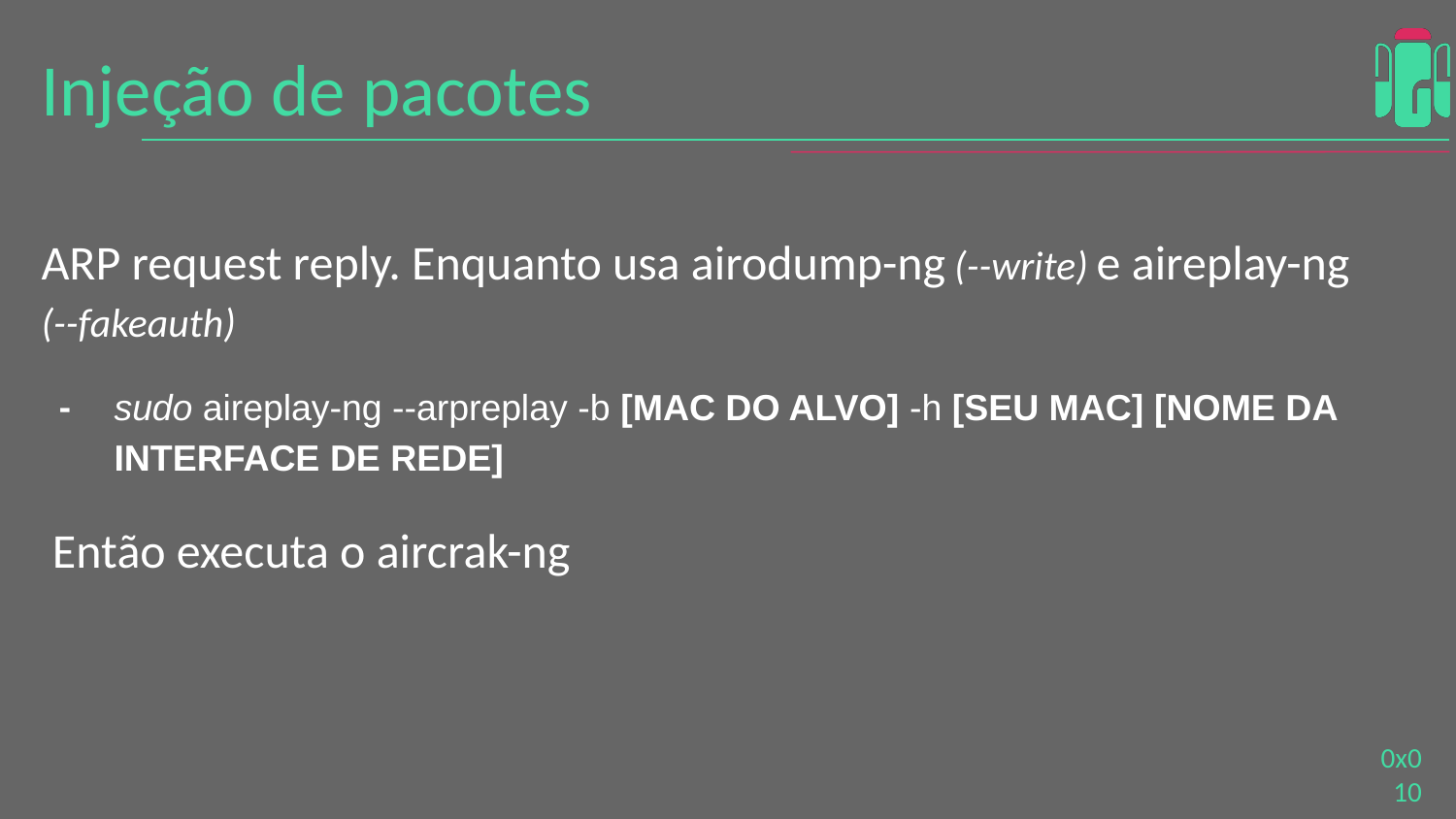

# Injeção de pacotes
ARP request reply. Enquanto usa airodump-ng (--write) e aireplay-ng (--fakeauth)
sudo aireplay-ng --arpreplay -b [MAC DO ALVO] -h [SEU MAC] [NOME DA INTERFACE DE REDE]
 Então executa o aircrak-ng
0x010